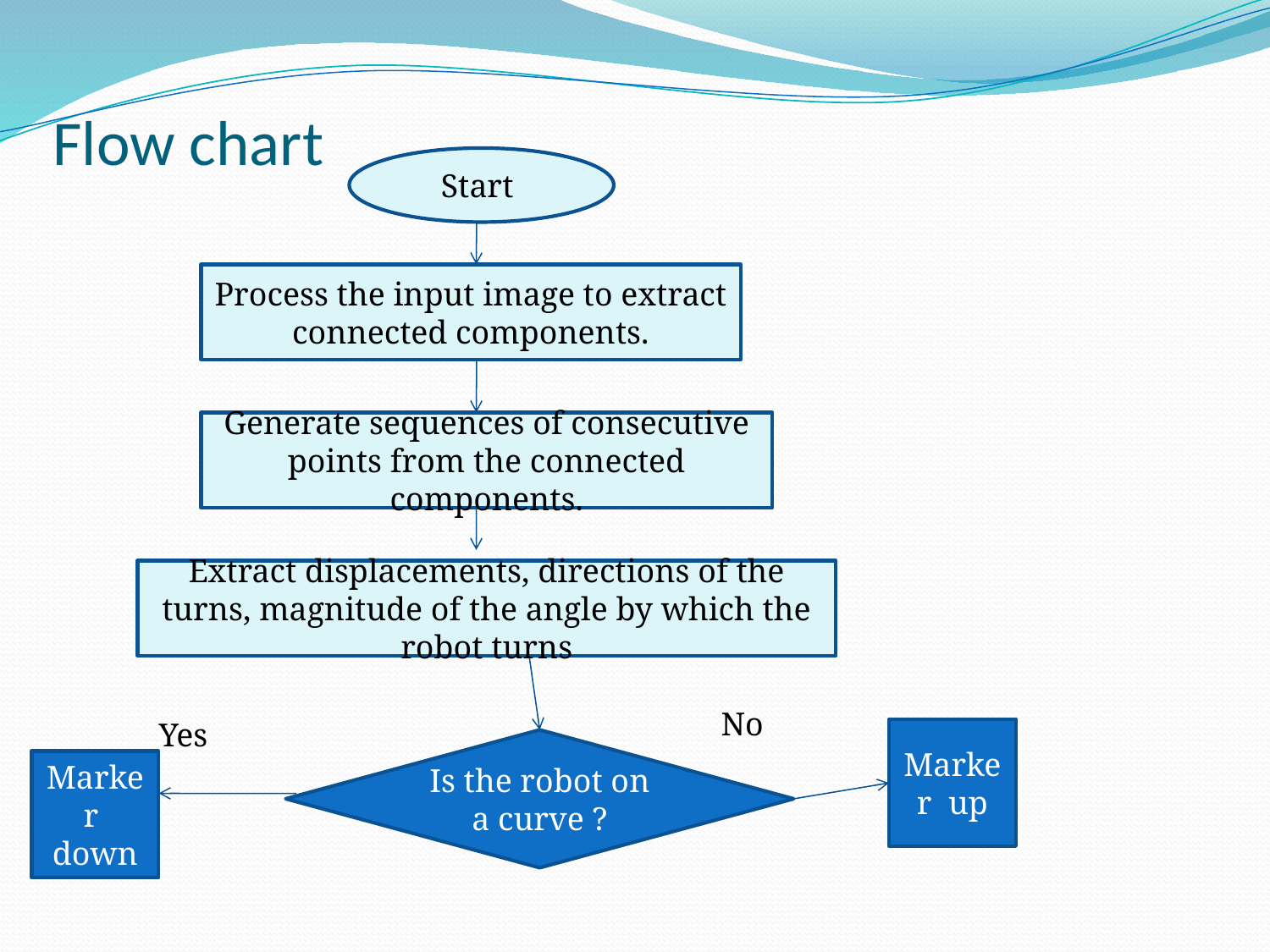

# Flow chart
Start
Process the input image to extract connected components.
Generate sequences of consecutive points from the connected components.
Extract displacements, directions of the turns, magnitude of the angle by which the robot turns
No
Yes
Marker  up
Is the robot on a curve ?
Marker  down